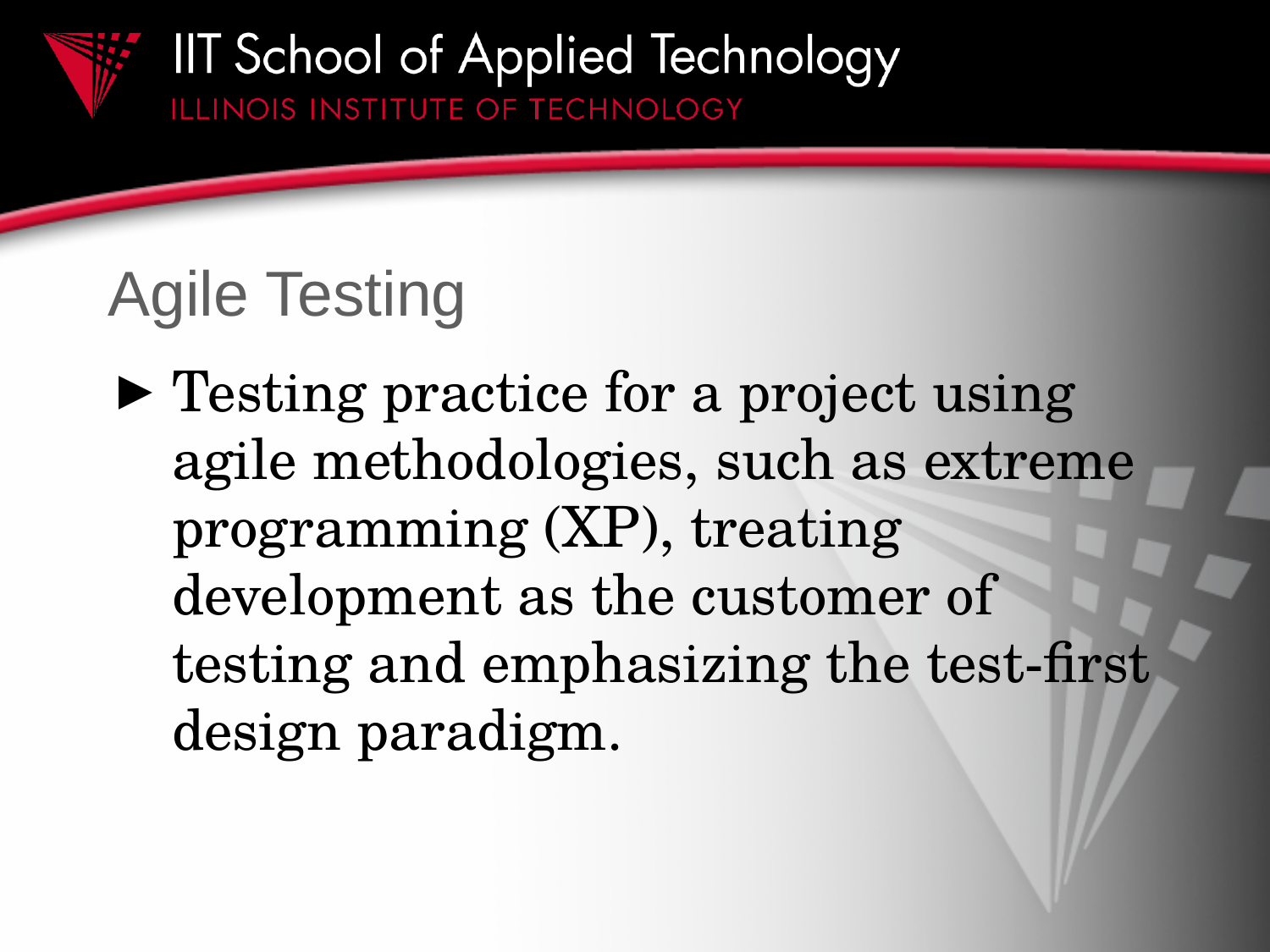

# Agile Testing
Testing practice for a project using agile methodologies, such as extreme programming (XP), treating development as the customer of testing and emphasizing the test-first design paradigm.